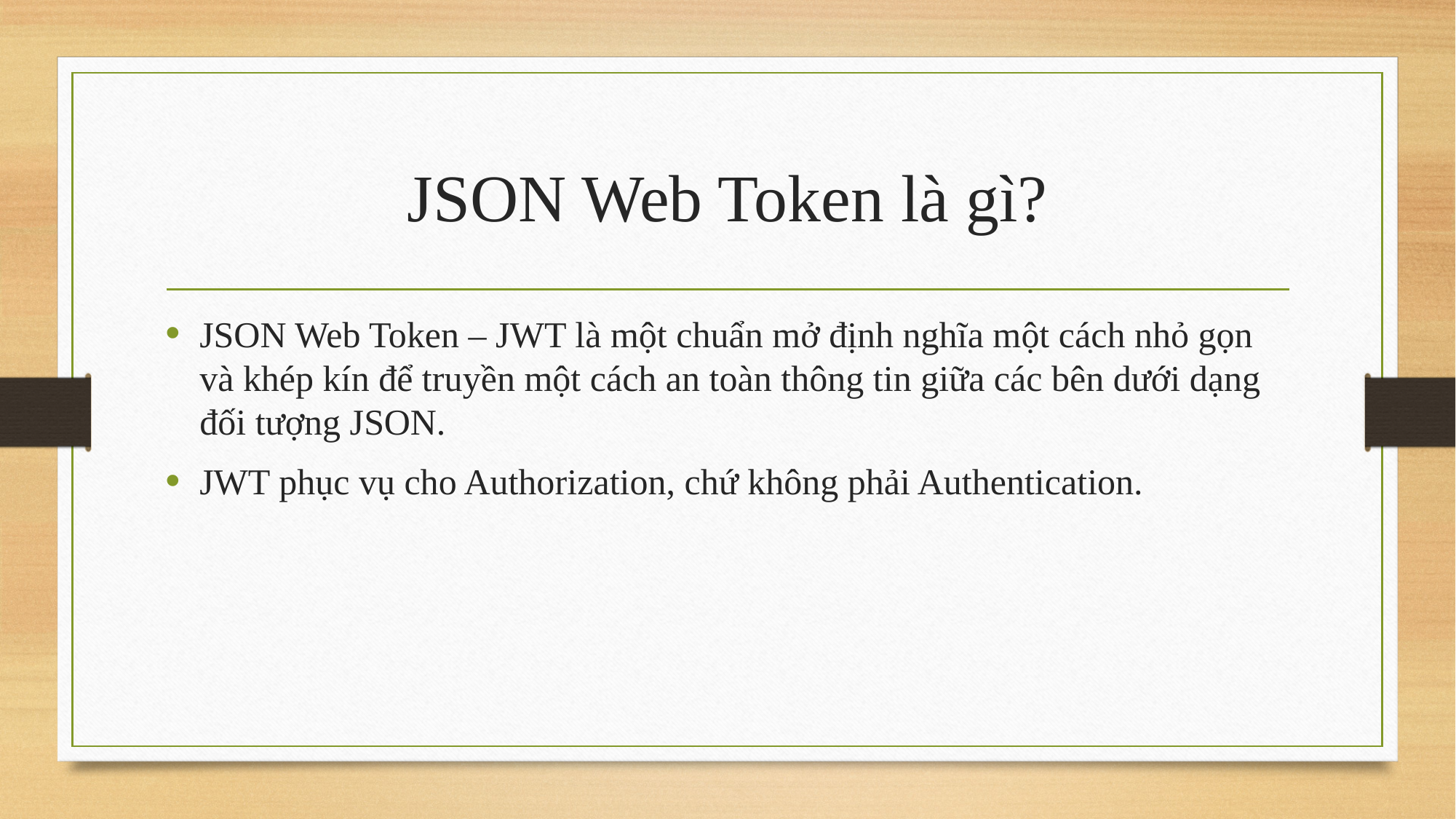

# JSON Web Token là gì?
JSON Web Token – JWT là một chuẩn mở định nghĩa một cách nhỏ gọn và khép kín để truyền một cách an toàn thông tin giữa các bên dưới dạng đối tượng JSON.
JWT phục vụ cho Authorization, chứ không phải Authentication.